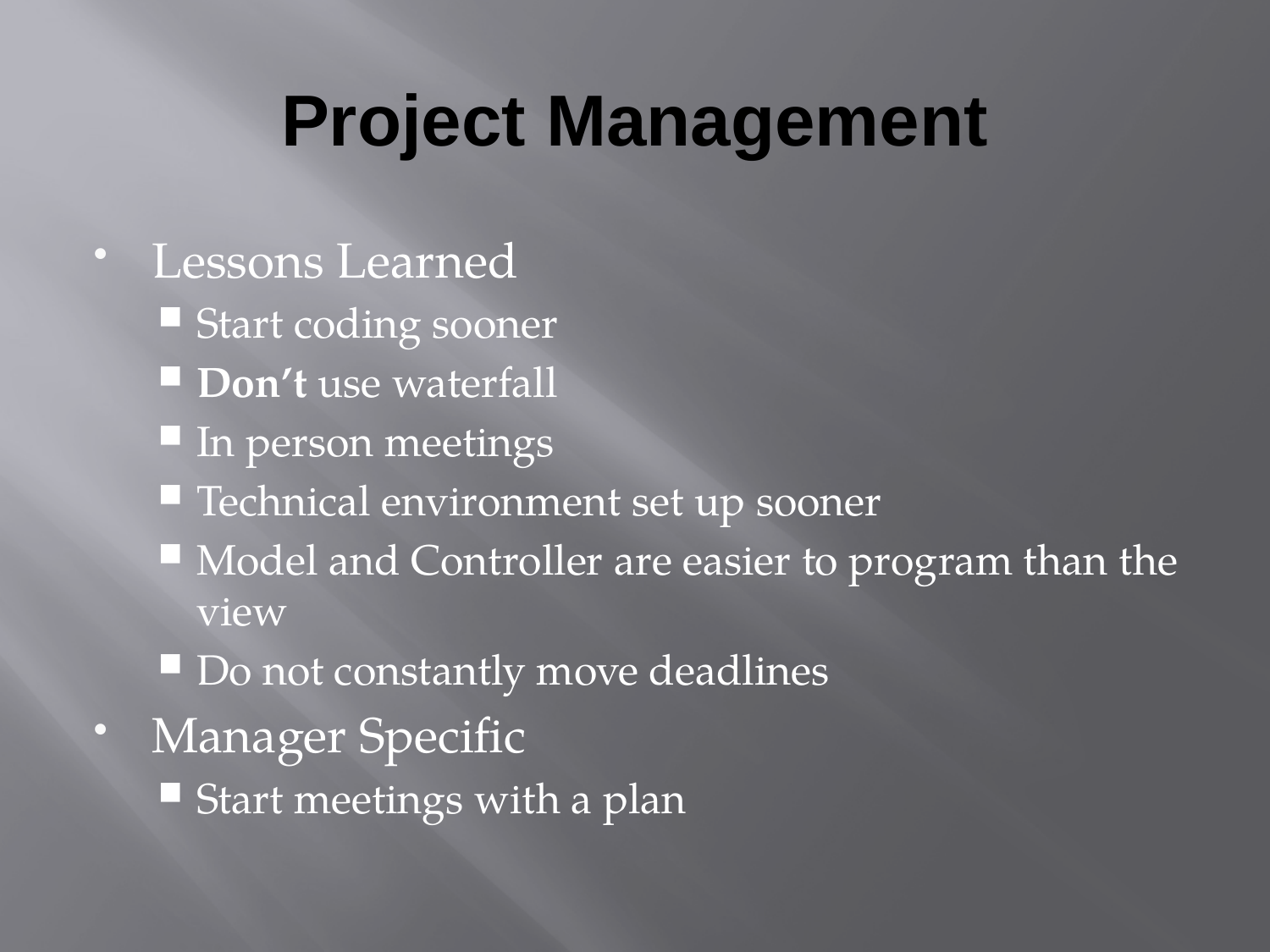

# Project Management
Lessons Learned
Start coding sooner
Don’t use waterfall
In person meetings
Technical environment set up sooner
Model and Controller are easier to program than the view
Do not constantly move deadlines
Manager Specific
Start meetings with a plan